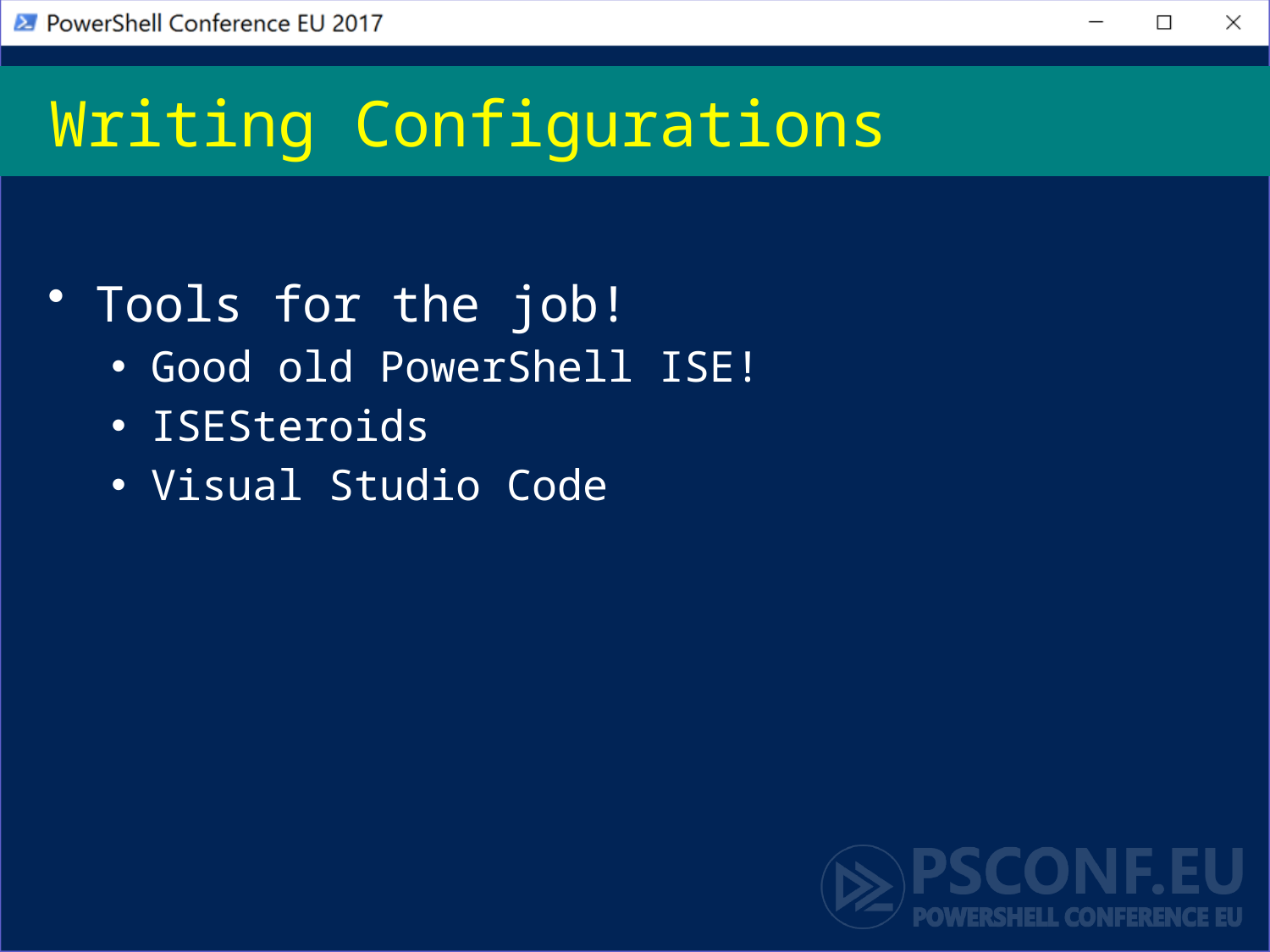

# Writing Configurations
Tools for the job!
Good old PowerShell ISE!
ISESteroids
Visual Studio Code